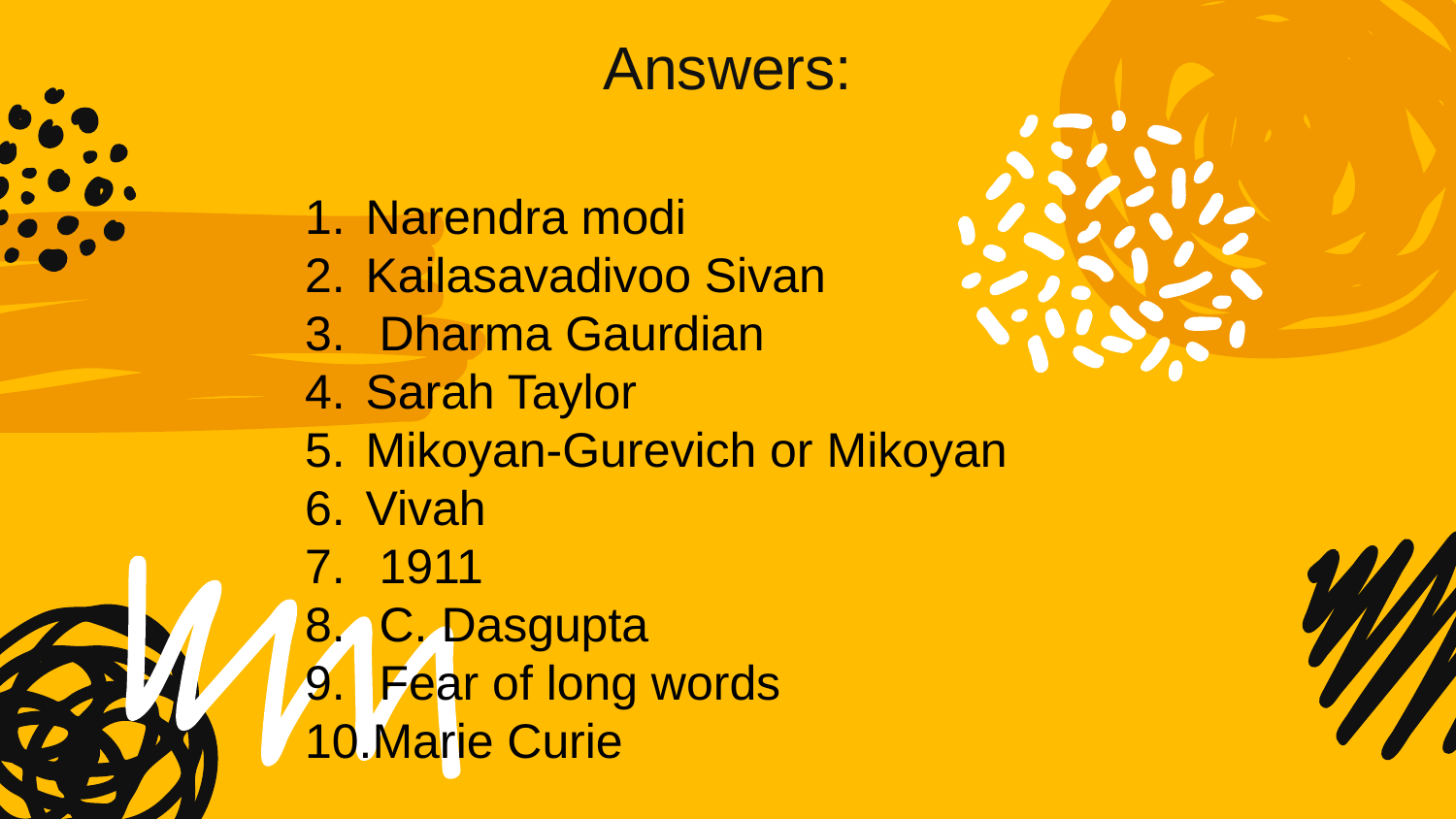

# Answers:
Narendra modi
Kailasavadivoo Sivan
 Dharma Gaurdian
Sarah Taylor
Mikoyan-Gurevich or Mikoyan
Vivah
 1911
 C. Dasgupta
 Fear of long words
Marie Curie